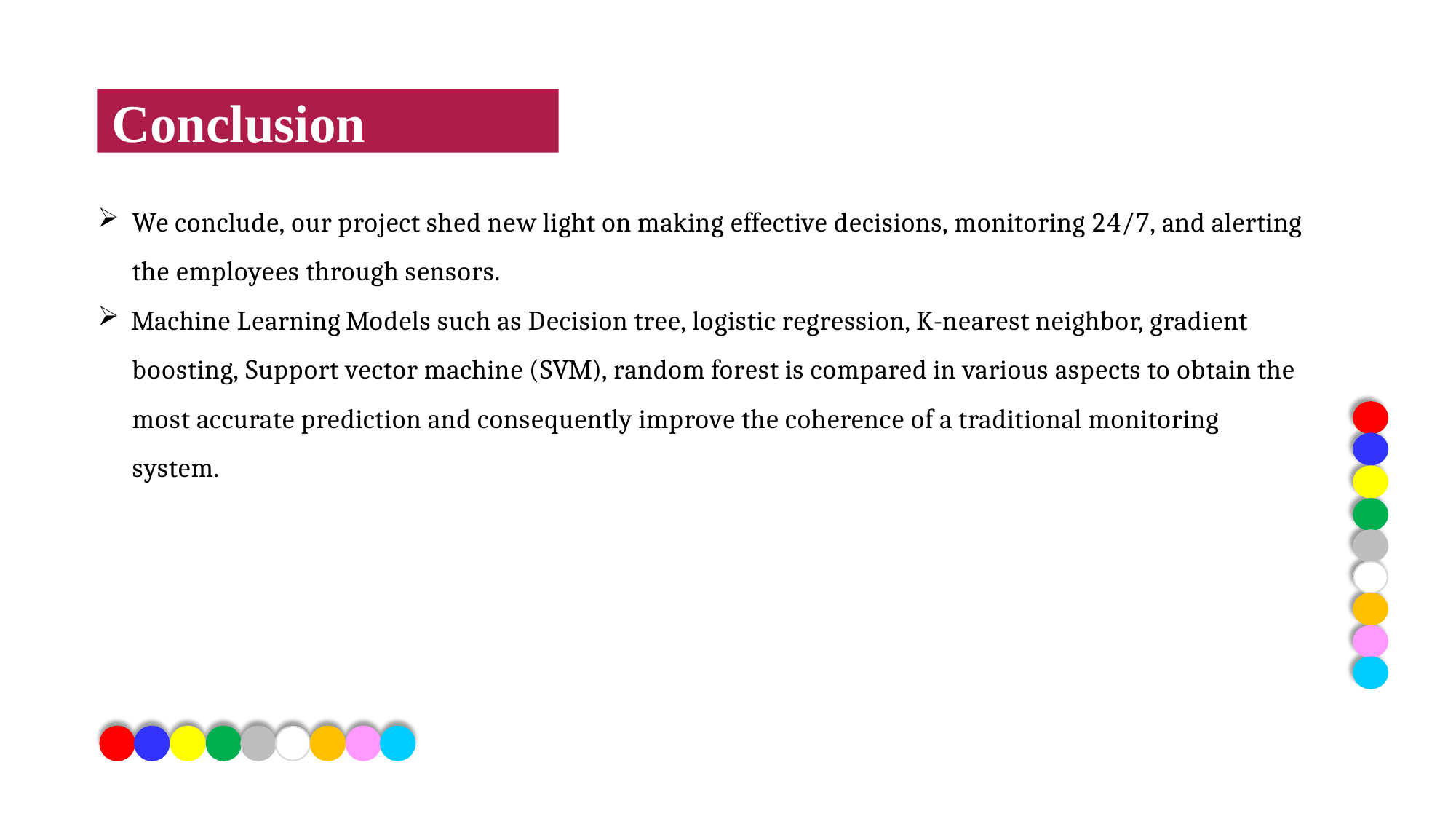

# Conclusion
 Conclusion
We conclude, our project shed new light on making effective decisions, monitoring 24/7, and alerting the employees through sensors.
Machine Learning Models such as Decision tree, logistic regression, K-nearest neighbor, gradient boosting, Support vector machine (SVM), random forest is compared in various aspects to obtain the most accurate prediction and consequently improve the coherence of a traditional monitoring system.